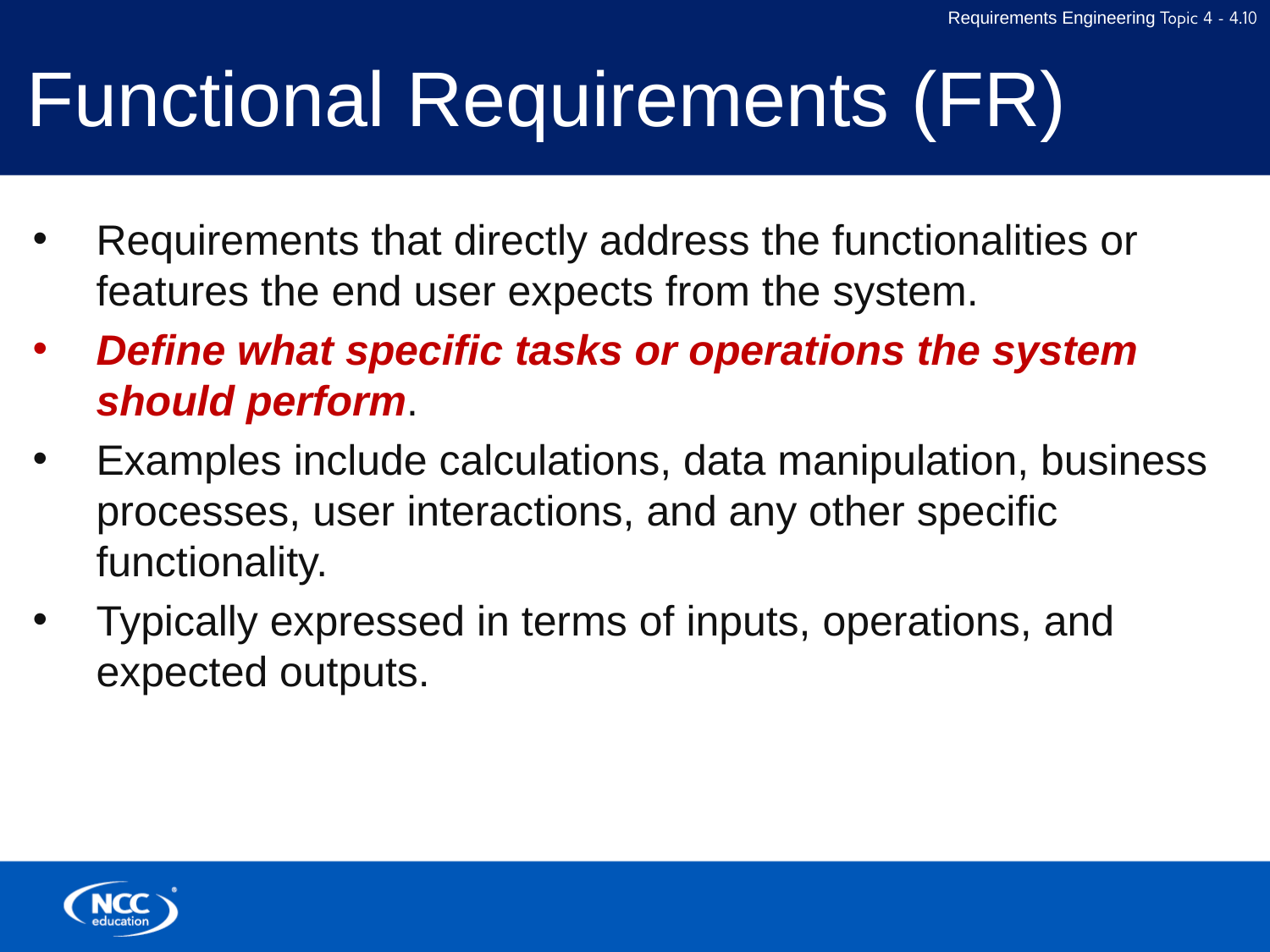

# Functional Requirements (FR)
Requirements that directly address the functionalities or features the end user expects from the system.
Define what specific tasks or operations the system should perform.
Examples include calculations, data manipulation, business processes, user interactions, and any other specific functionality.
Typically expressed in terms of inputs, operations, and expected outputs.